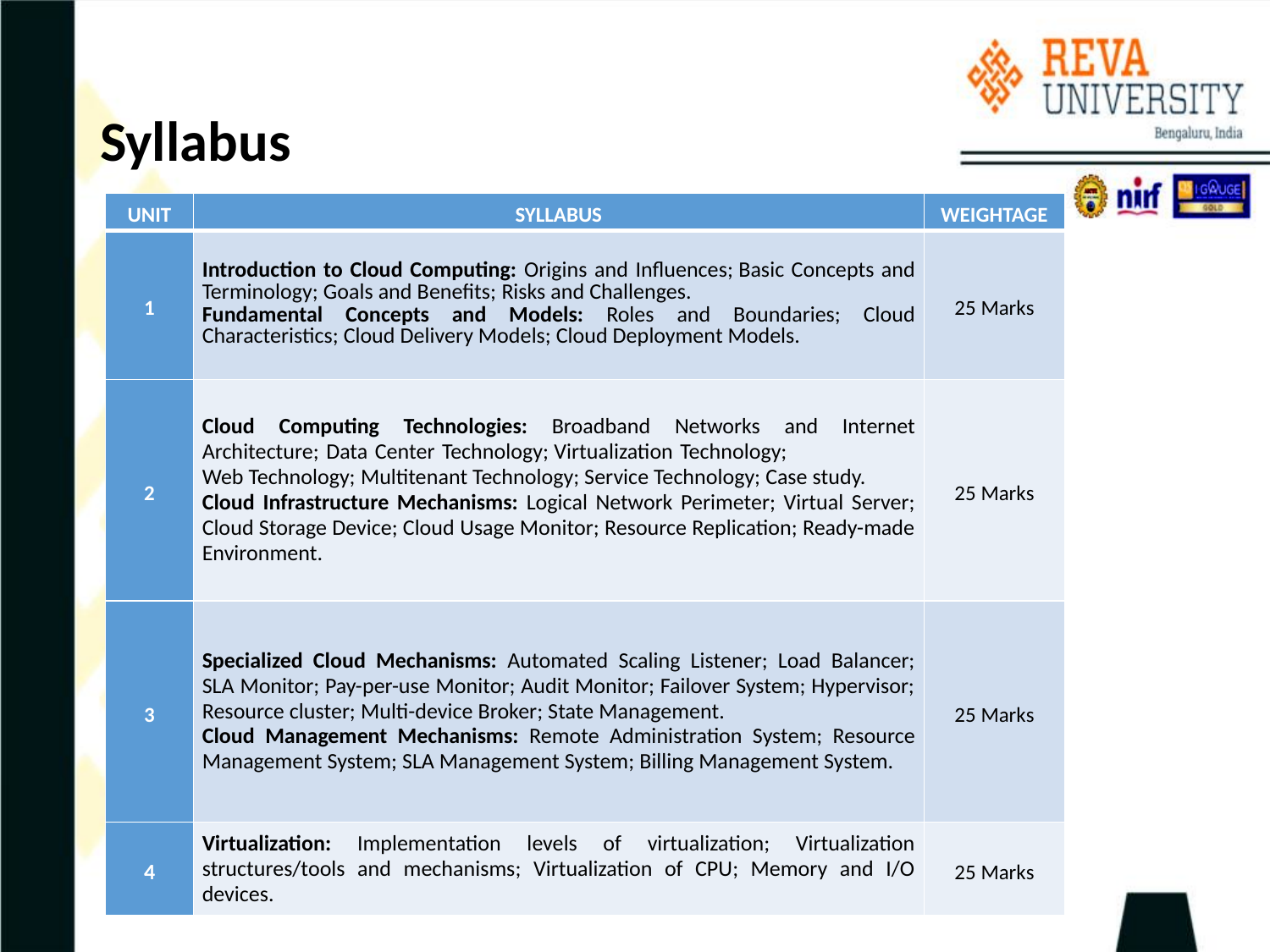

# Syllabus
| UNIT | SYLLABUS | WEIGHTAGE |
| --- | --- | --- |
| 1 | Introduction to Cloud Computing: Origins and Influences; Basic Concepts and Terminology; Goals and Benefits; Risks and Challenges. Fundamental Concepts and Models: Roles and Boundaries; Cloud Characteristics; Cloud Delivery Models; Cloud Deployment Models. | 25 Marks |
| 2 | Cloud Computing Technologies: Broadband Networks and Internet Architecture; Data Center Technology; Virtualization Technology; Web Technology; Multitenant Technology; Service Technology; Case study. Cloud Infrastructure Mechanisms: Logical Network Perimeter; Virtual Server; Cloud Storage Device; Cloud Usage Monitor; Resource Replication; Ready-made Environment. | 25 Marks |
| 3 | Specialized Cloud Mechanisms: Automated Scaling Listener; Load Balancer; SLA Monitor; Pay-per-use Monitor; Audit Monitor; Failover System; Hypervisor; Resource cluster; Multi-device Broker; State Management. Cloud Management Mechanisms: Remote Administration System; Resource Management System; SLA Management System; Billing Management System. | 25 Marks |
| 4 | Virtualization: Implementation levels of virtualization; Virtualization structures/tools and mechanisms; Virtualization of CPU; Memory and I/O devices. | 25 Marks |